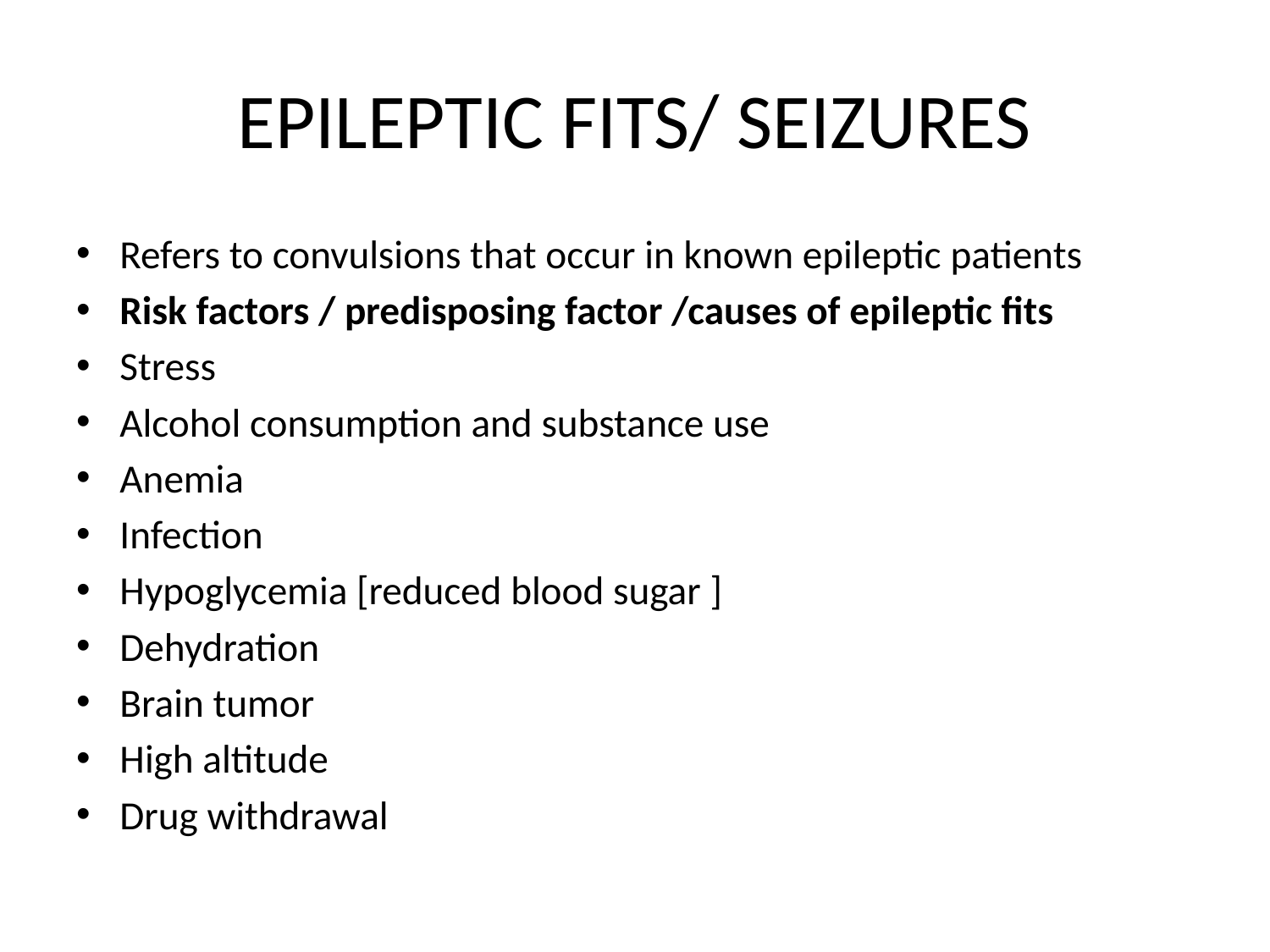

# EPILEPTIC FITS/ SEIZURES
Refers to convulsions that occur in known epileptic patients
Risk factors / predisposing factor /causes of epileptic fits
Stress
Alcohol consumption and substance use
Anemia
Infection
Hypoglycemia [reduced blood sugar ]
Dehydration
Brain tumor
High altitude
Drug withdrawal